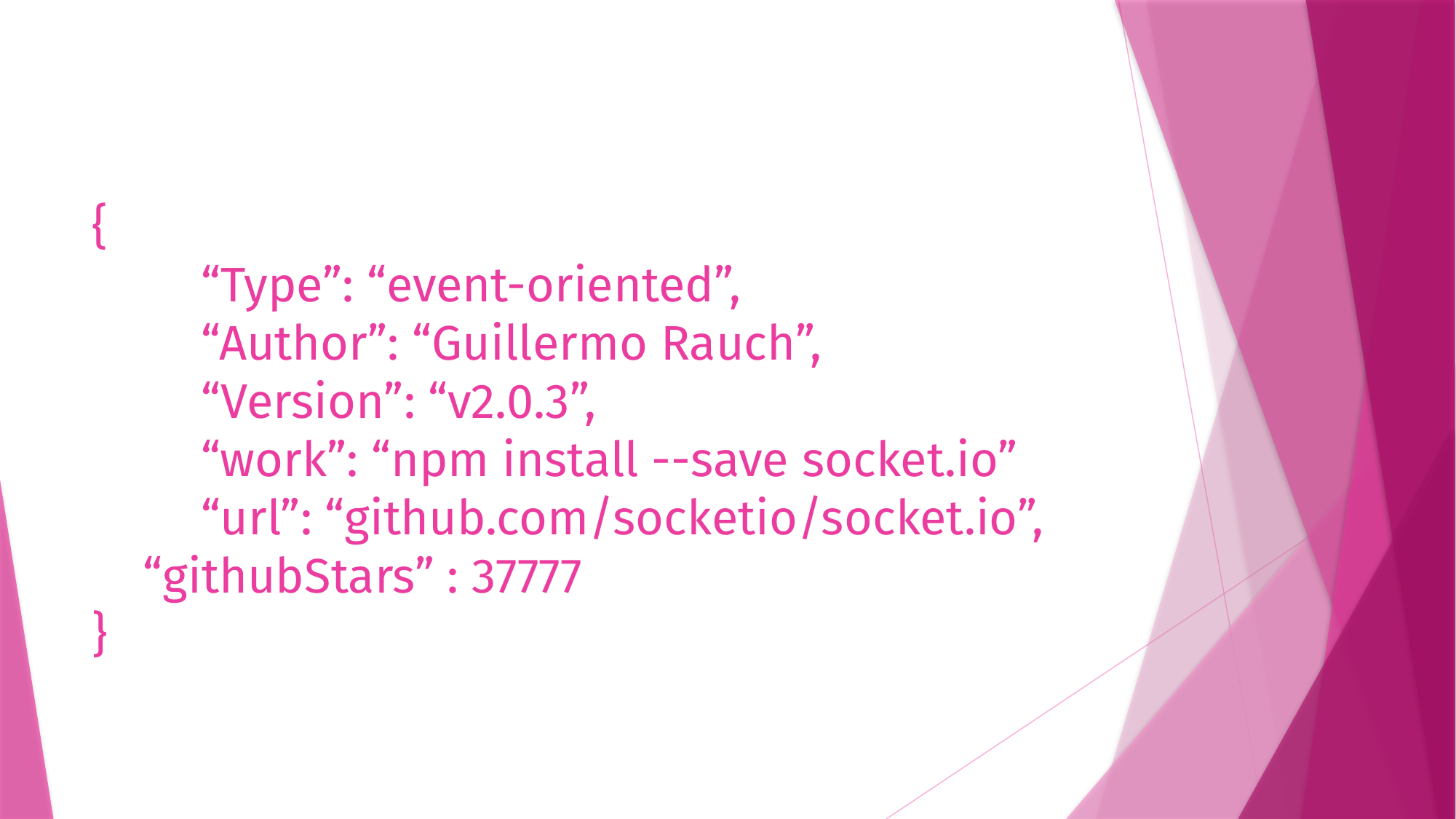

# { “Type”: “event-oriented”, “Author”: “Guillermo Rauch”, “Version”: “v2.0.3”, “work”: “npm install --save socket.io” “url”: “github.com/socketio/socket.io”, “githubStars” : 37777 }